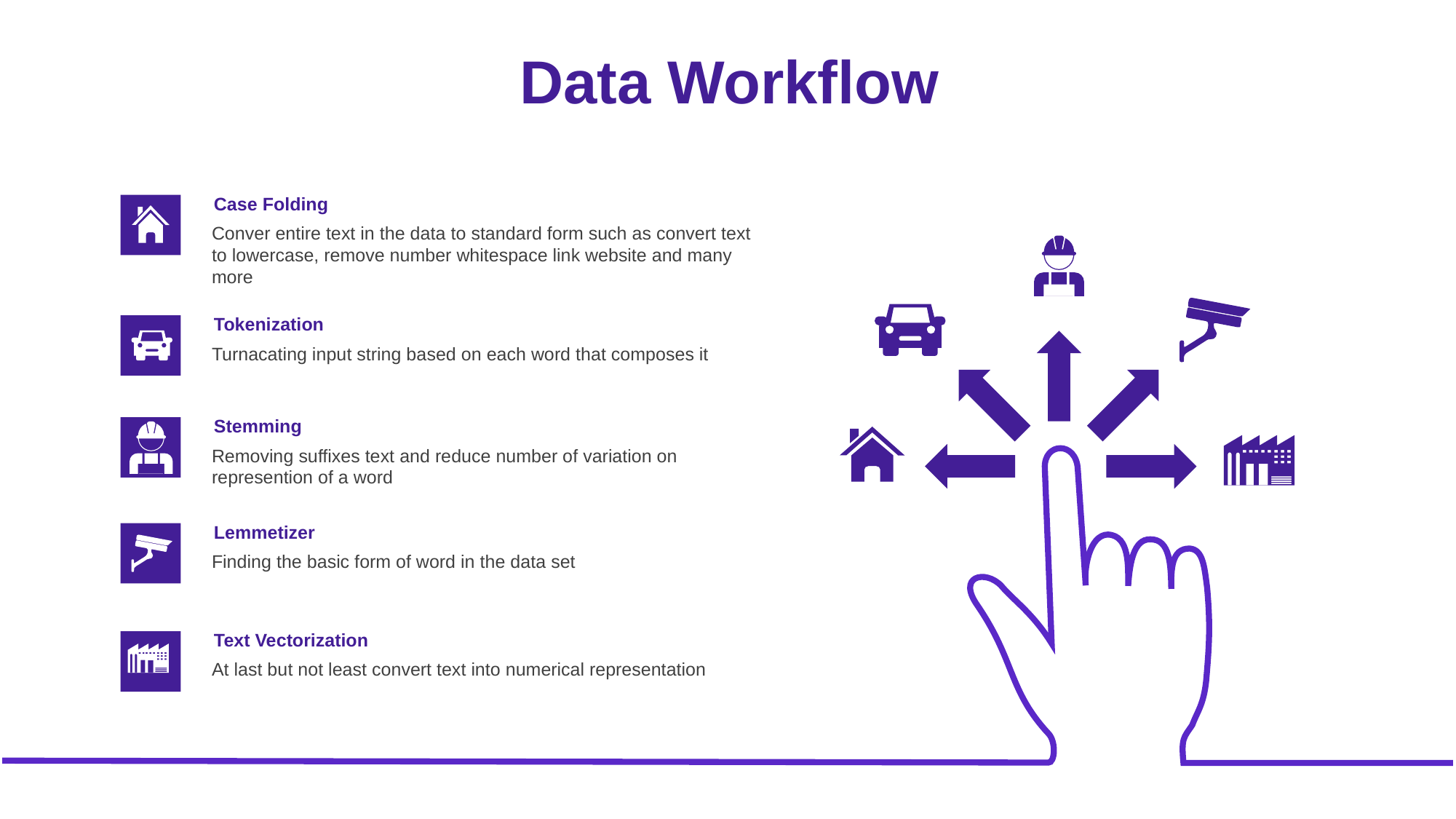

Data Workflow
Case Folding
Conver entire text in the data to standard form such as convert text to lowercase, remove number whitespace link website and many more

Tokenization
Turnacating input string based on each word that composes it

Stemming
Removing suffixes text and reduce number of variation on represention of a word

Lemmetizer
Finding the basic form of word in the data set

Text Vectorization
At last but not least convert text into numerical representation